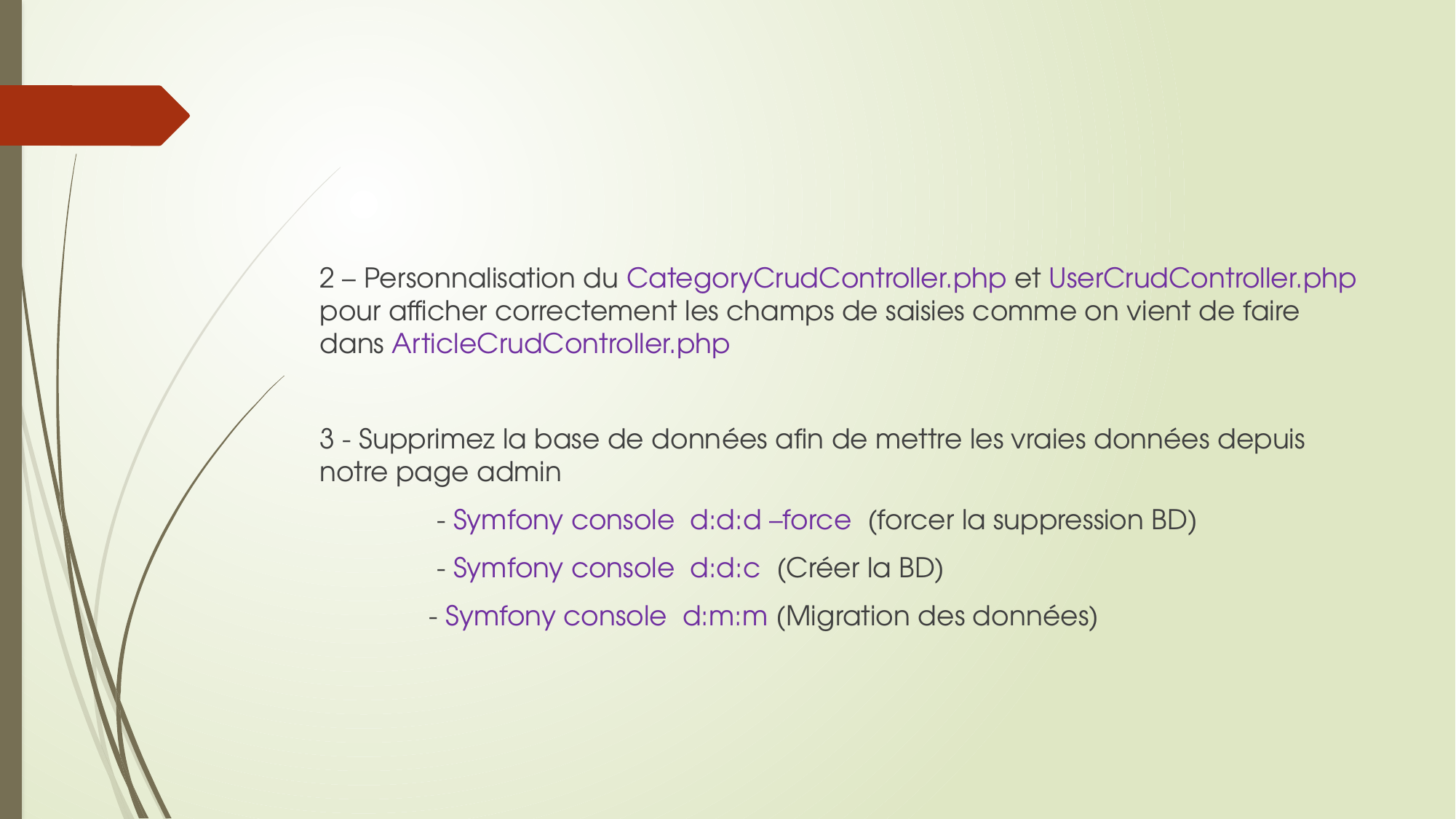

#
2 – Personnalisation du CategoryCrudController.php et UserCrudController.php pour afficher correctement les champs de saisies comme on vient de faire dans ArticleCrudController.php

3 - Supprimez la base de données afin de mettre les vraies données depuis notre page admin
	 - Symfony console  d:d:d –force  (forcer la suppression BD)
	 - Symfony console  d:d:c  (Créer la BD)
	- Symfony console  d:m:m (Migration des données)